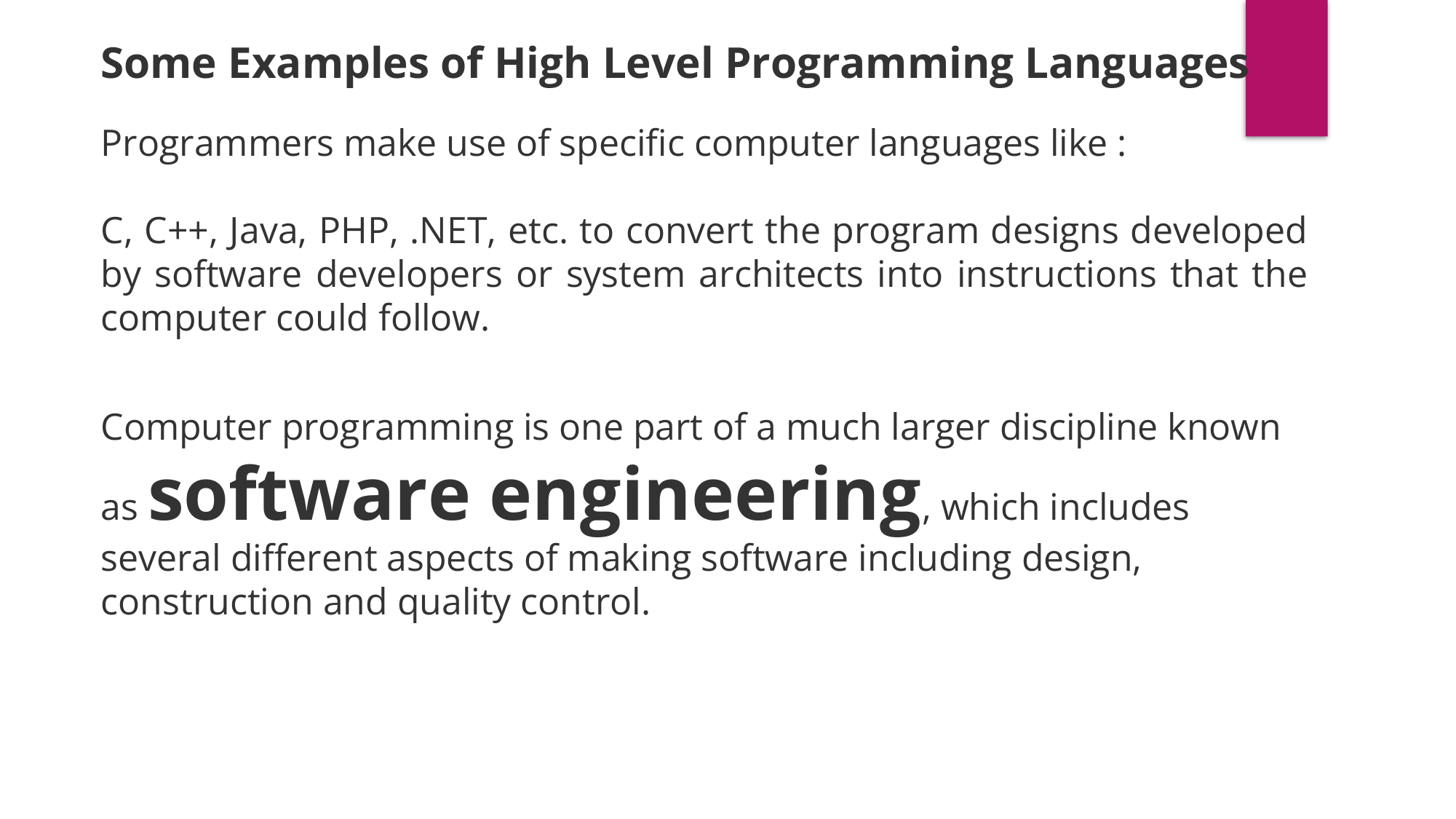

Some Examples of High Level Programming Languages

Programmers make use of specific computer languages like :

C, C++, Java, PHP, .NET, etc. to convert the program designs developed by software developers or system architects into instructions that the computer could follow.

Computer programming is one part of a much larger discipline known as software engineering, which includes several different aspects of making software including design, construction and quality control.